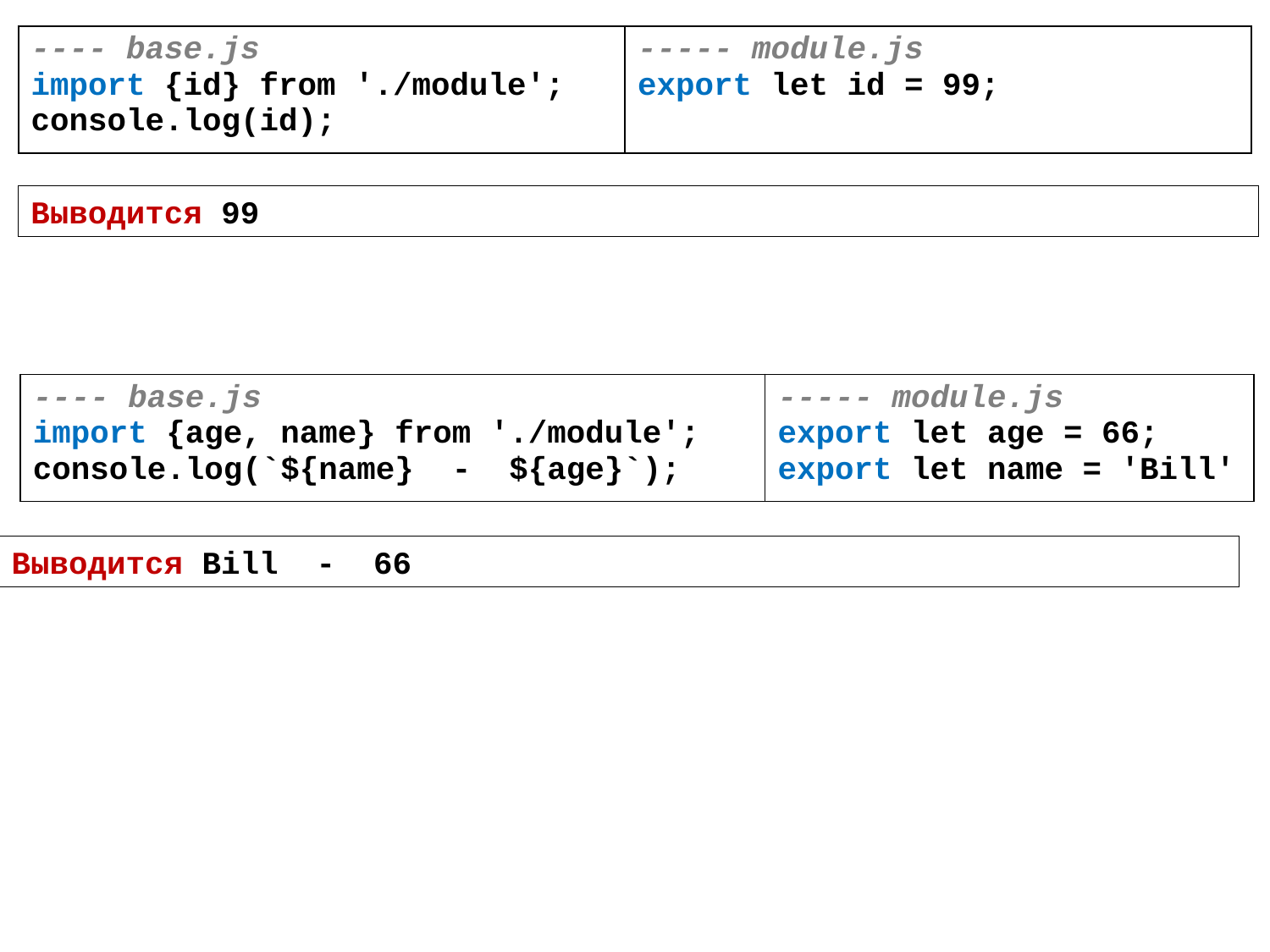

| ---- base.js import {id} from './module'; console.log(id); | ----- module.js export let id = 99; |
| --- | --- |
Выводится 99
| ---- base.js import {age, name} from './module'; console.log(`${name} - ${age}`); | ----- module.js export let age = 66; export let name = 'Bill' |
| --- | --- |
Выводится Bill  -  66